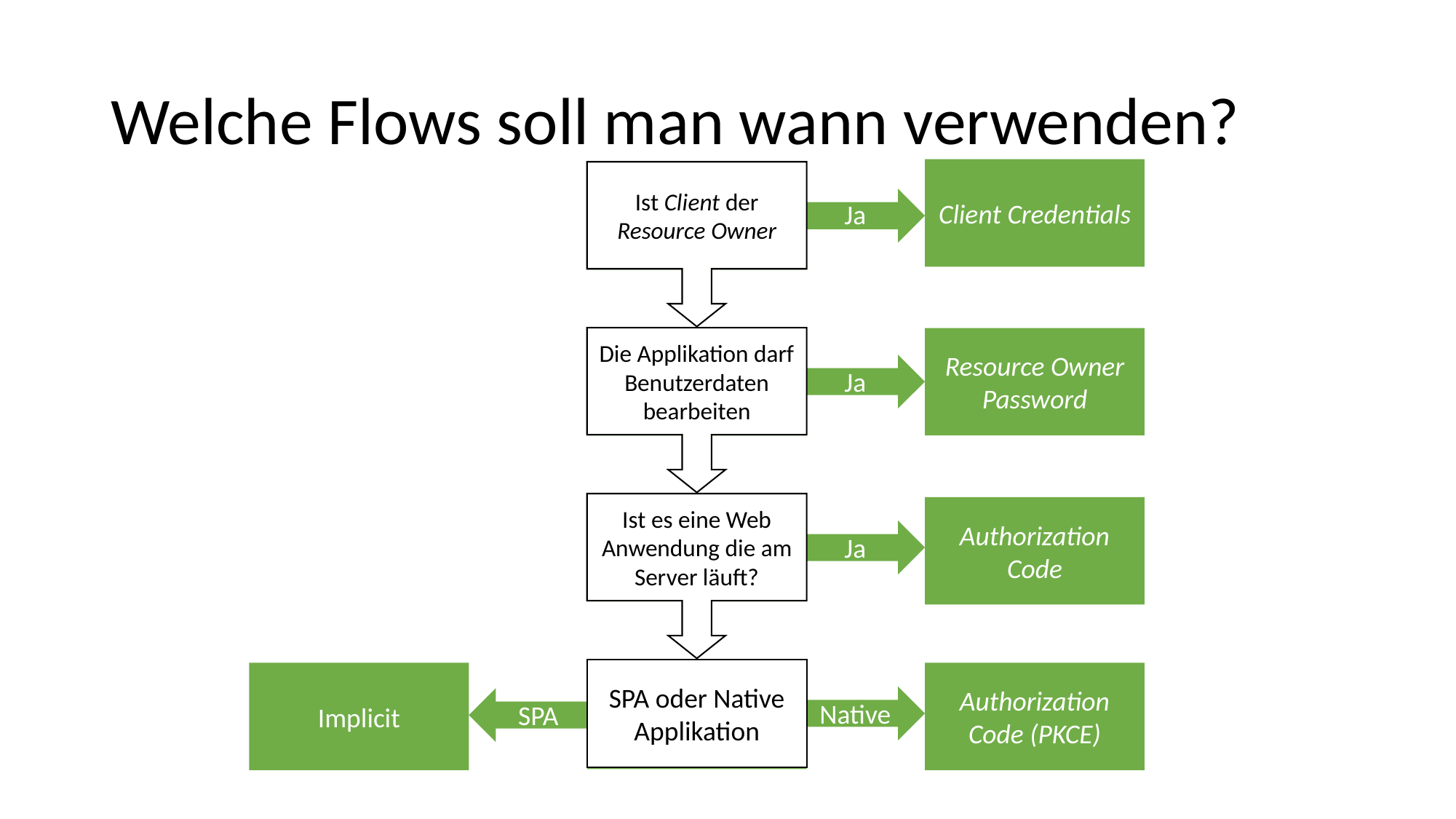

# Welche Flows soll man wann verwenden?
Client Credentials

Ist Client der Resource Owner
Ja

Die Applikation darf Benutzerdaten bearbeiten
Ja
Resource Owner Password

Ist es eine Web Anwendung die am Server läuft?
Ja
Authorization Code

SPA oder Native Applikation

Implicit
Authorization Code (PKCE)
Native
SPA